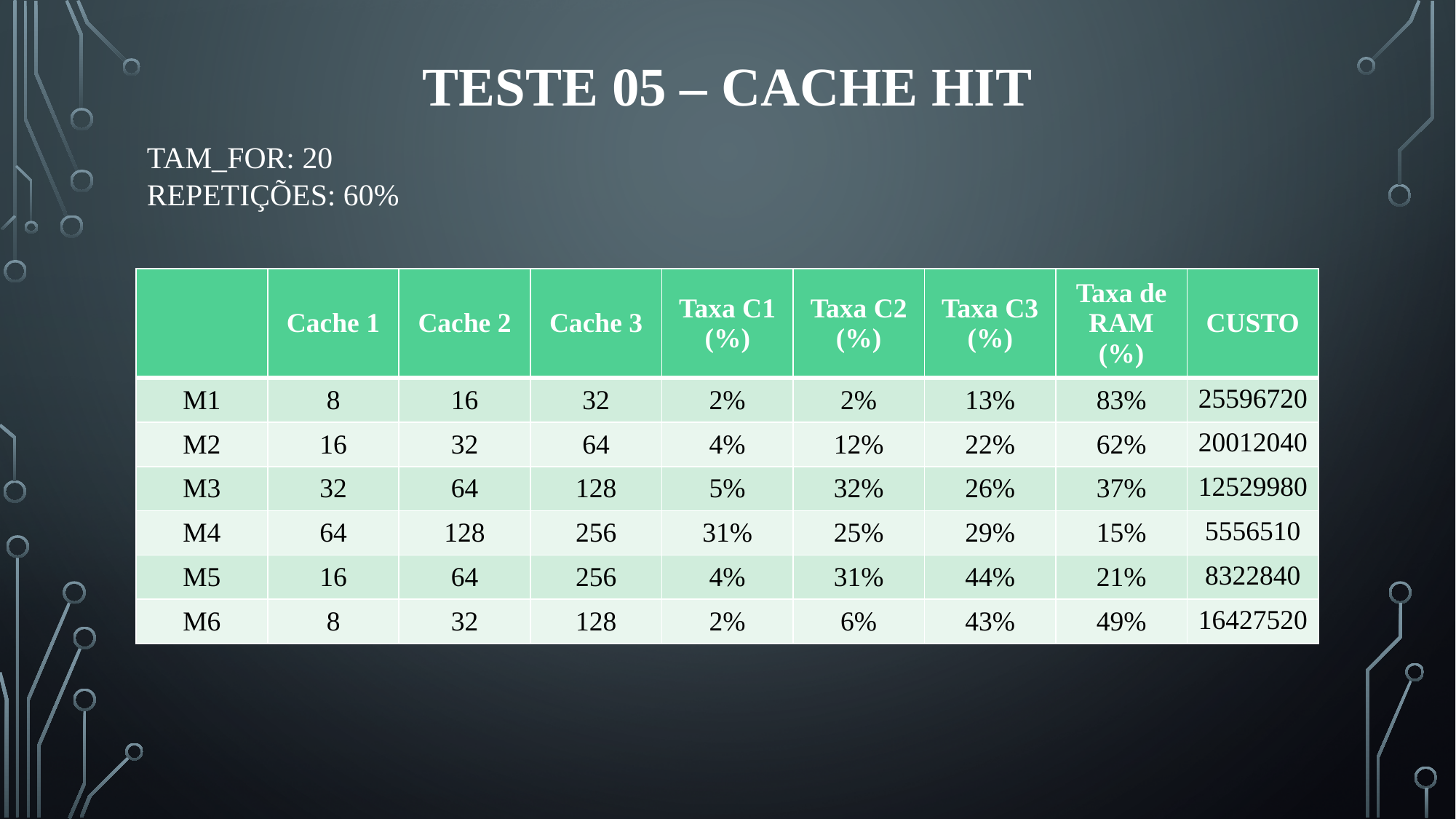

# Teste 05 – cache hit
TAM_FOR: 20
REPETIÇÕES: 60%
|  | Cache 1 | Cache 2 | Cache 3 | Taxa C1 (%) | Taxa C2 (%) | Taxa C3 (%) | Taxa de RAM (%) | CUSTO |
| --- | --- | --- | --- | --- | --- | --- | --- | --- |
| M1 | 8 | 16 | 32 | 2% | 2% | 13% | 83% | 25596720 |
| M2 | 16 | 32 | 64 | 4% | 12% | 22% | 62% | 20012040 |
| M3 | 32 | 64 | 128 | 5% | 32% | 26% | 37% | 12529980 |
| M4 | 64 | 128 | 256 | 31% | 25% | 29% | 15% | 5556510 |
| M5 | 16 | 64 | 256 | 4% | 31% | 44% | 21% | 8322840 |
| M6 | 8 | 32 | 128 | 2% | 6% | 43% | 49% | 16427520 |